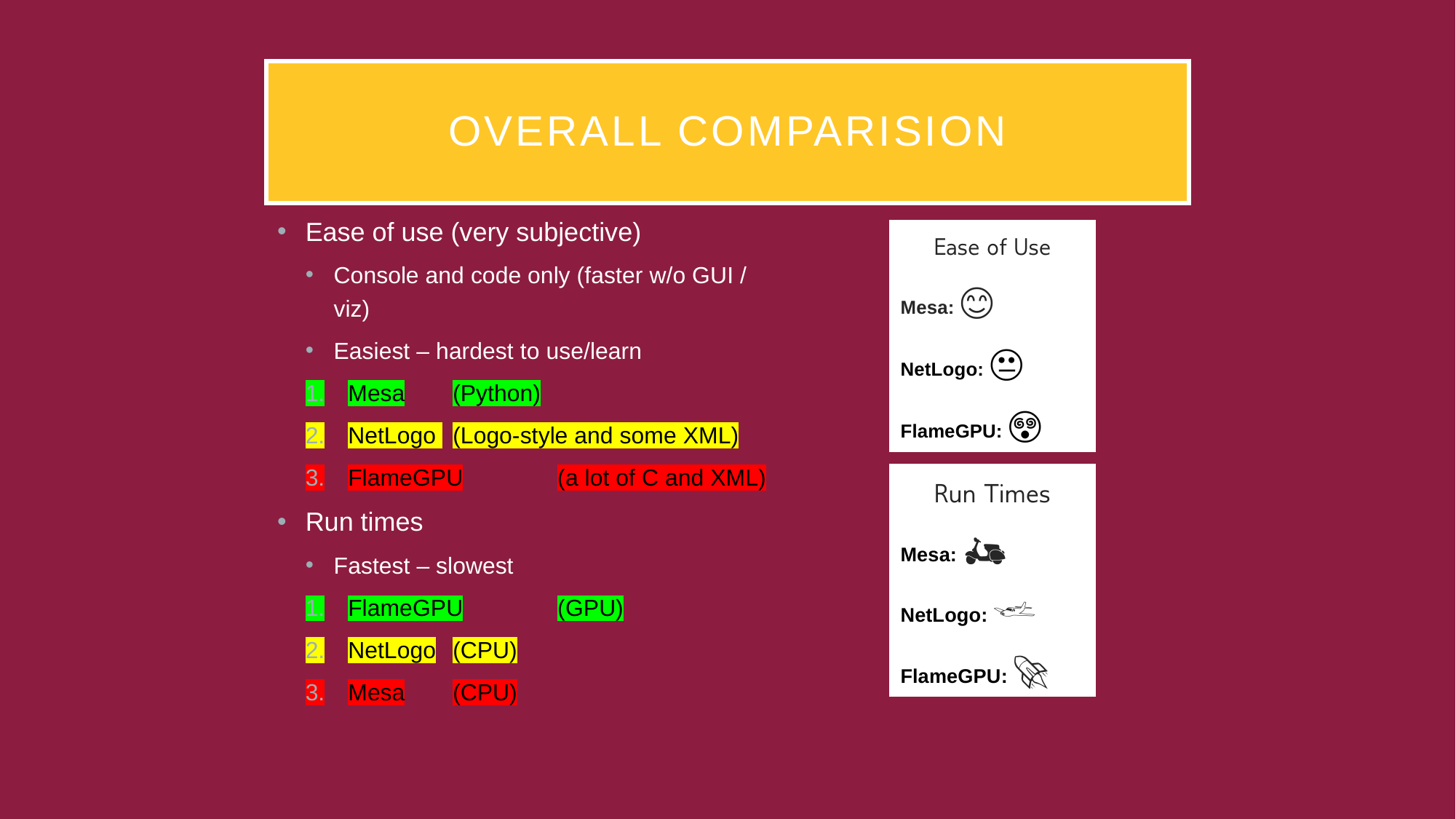

# Overall Comparision
Ease of use (very subjective)
Console and code only (faster w/o GUI / viz)
Easiest – hardest to use/learn
Mesa	(Python)
NetLogo 	(Logo-style and some XML)
FlameGPU	(a lot of C and XML)
Run times
Fastest – slowest
FlameGPU	(GPU)
NetLogo	(CPU)
Mesa	(CPU)
Ease of Use
Mesa: 😊
NetLogo: 😐
FlameGPU: 😵
Run Times
Mesa: 🛵
NetLogo: 🛩
FlameGPU: 🚀